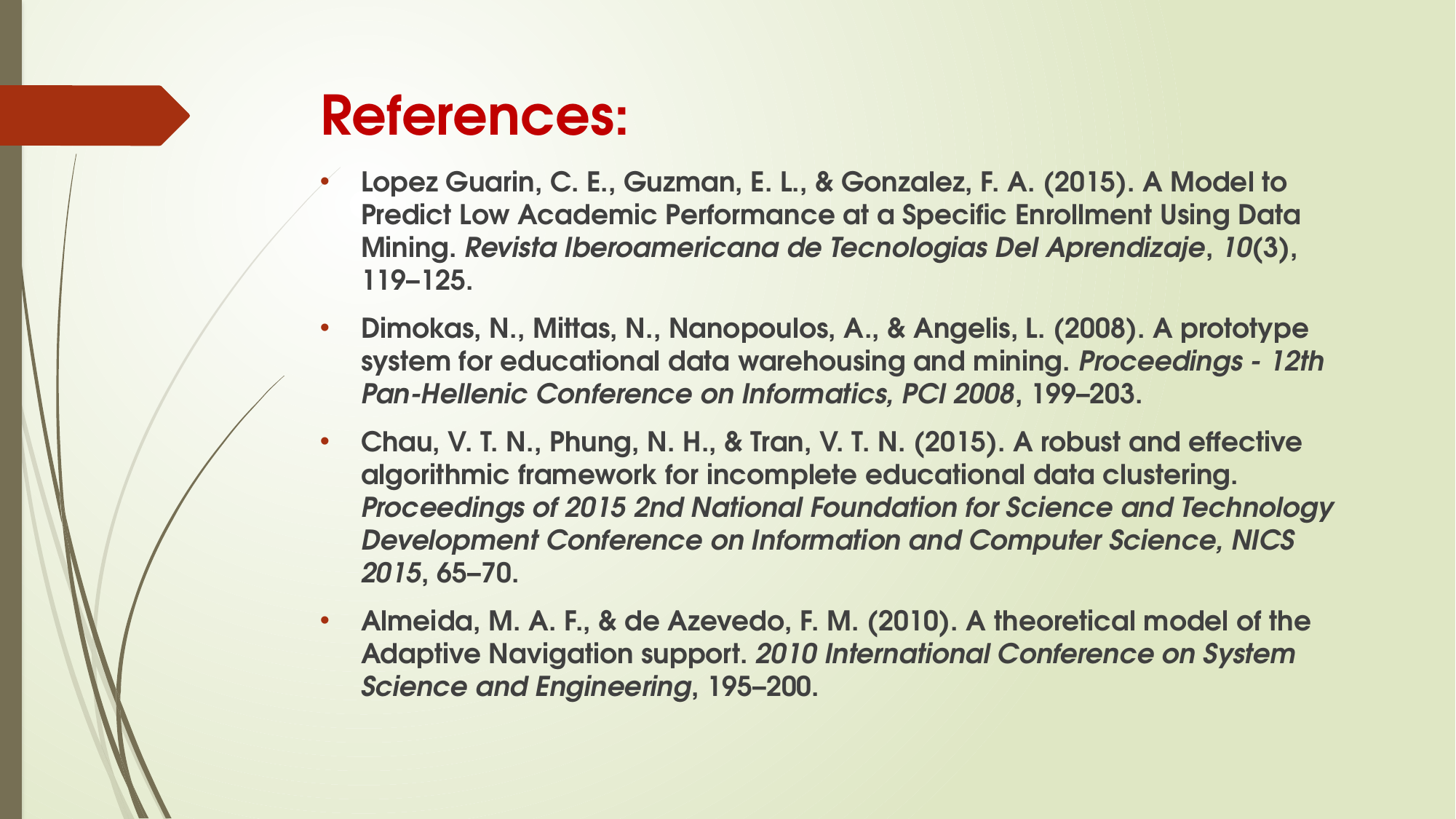

# References:
Lopez Guarin, C. E., Guzman, E. L., & Gonzalez, F. A. (2015). A Model to Predict Low Academic Performance at a Specific Enrollment Using Data Mining. Revista Iberoamericana de Tecnologias Del Aprendizaje, 10(3), 119–125.
Dimokas, N., Mittas, N., Nanopoulos, A., & Angelis, L. (2008). A prototype system for educational data warehousing and mining. Proceedings - 12th Pan-Hellenic Conference on Informatics, PCI 2008, 199–203.
Chau, V. T. N., Phung, N. H., & Tran, V. T. N. (2015). A robust and effective algorithmic framework for incomplete educational data clustering. Proceedings of 2015 2nd National Foundation for Science and Technology Development Conference on Information and Computer Science, NICS 2015, 65–70.
Almeida, M. A. F., & de Azevedo, F. M. (2010). A theoretical model of the Adaptive Navigation support. 2010 International Conference on System Science and Engineering, 195–200.